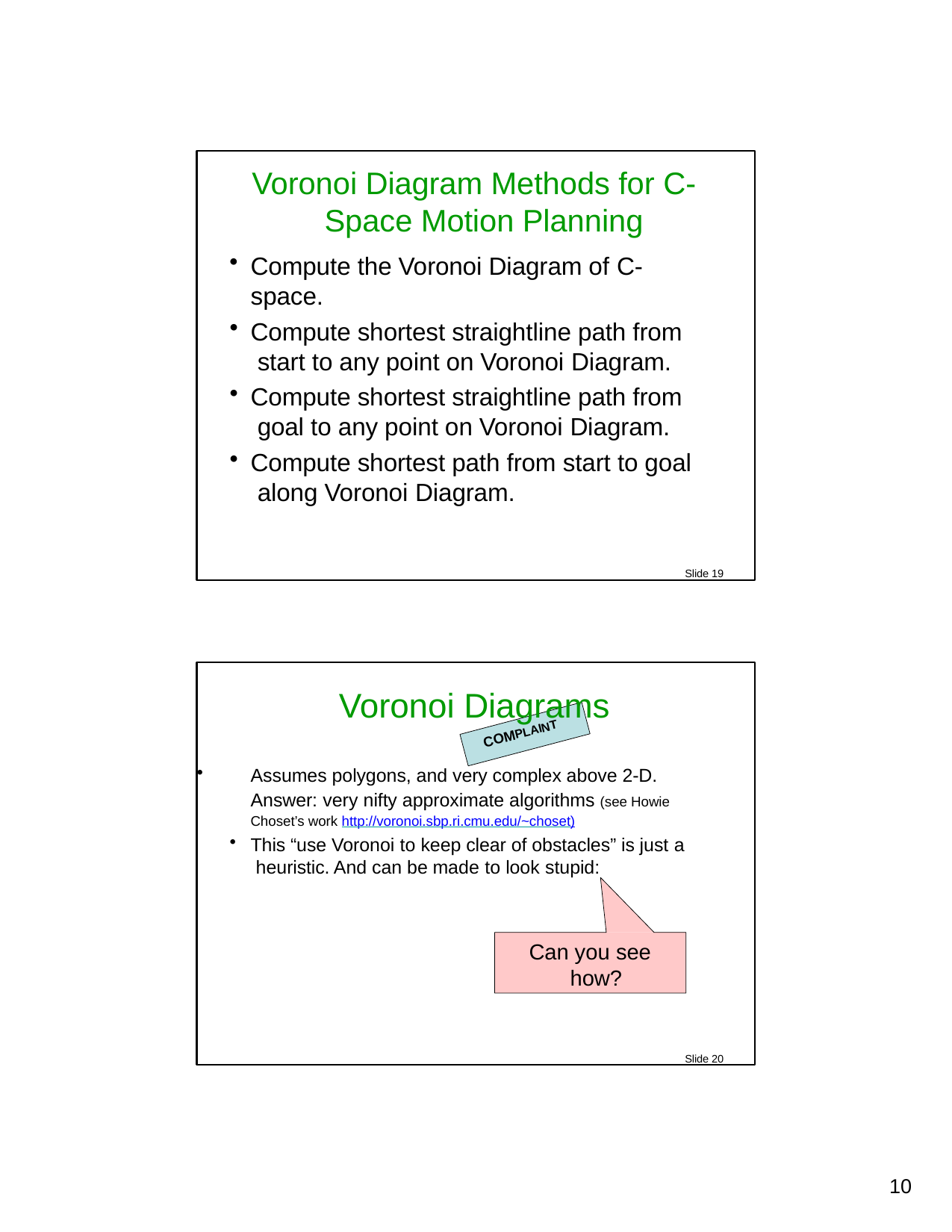

Voronoi Diagram Methods for C-  Space Motion Planning
Compute the Voronoi Diagram of C-space.
Compute shortest straightline path from  start to any point on Voronoi Diagram.
Compute shortest straightline path from  goal to any point on Voronoi Diagram.
Compute shortest path from start to goal  along Voronoi Diagram.

Slide 19
Voronoi Diagrams

Assumes polygons, and very complex above 2-D.  Answer: very nifty approximate algorithms (see Howie  Choset’s work http://voronoi.sbp.ri.cmu.edu/~choset)
This “use Voronoi to keep clear of obstacles” is just a  heuristic. And can be made to look stupid:

Can you see  how?

Slide 20

COMPLAINT

10